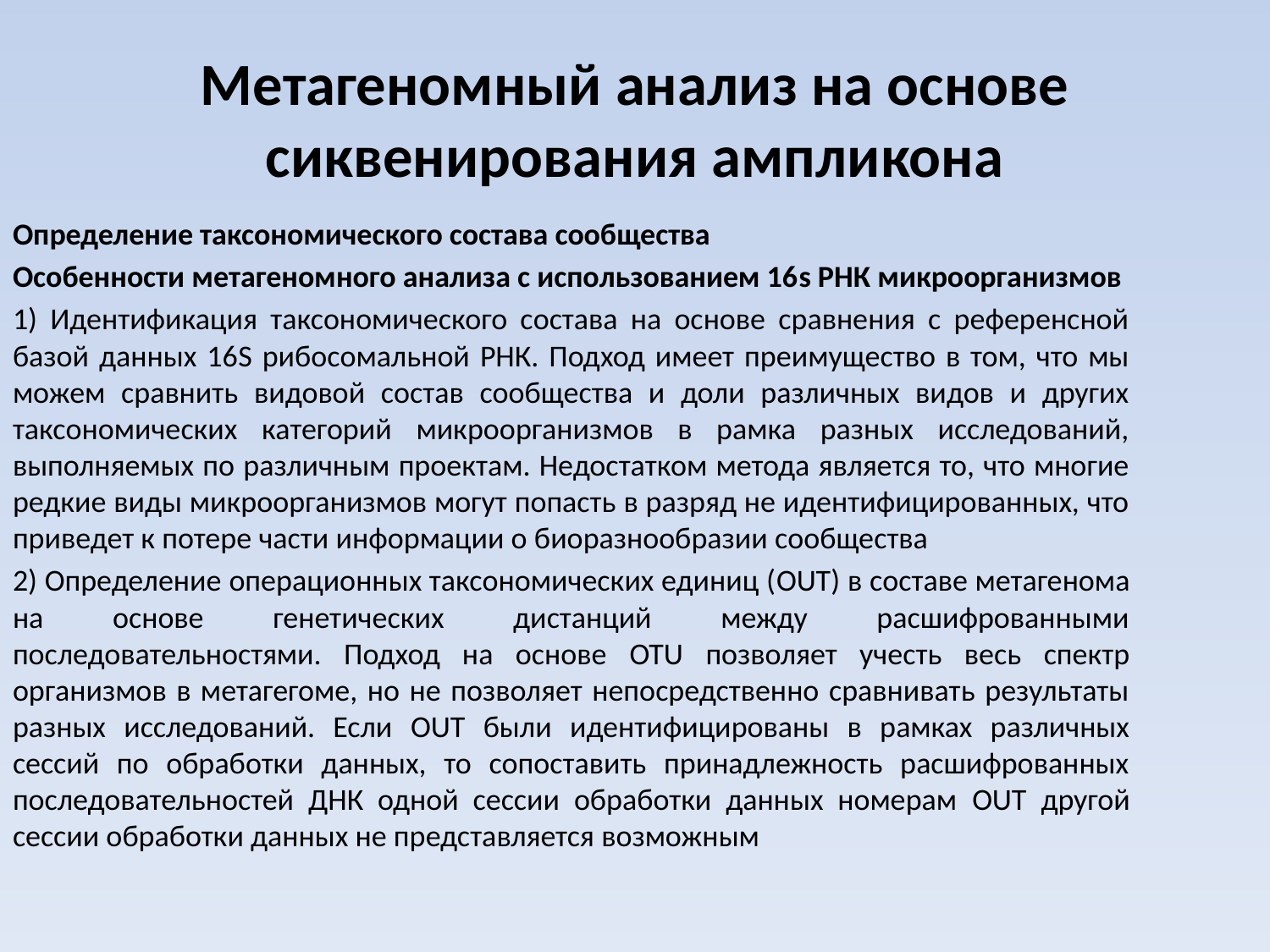

# Метагеномный анализ на основе сиквенирования ампликона
Определение таксономического состава сообщества
Особенности метагеномного анализа с использованием 16s РНК микроорганизмов
1) Идентификация таксономического состава на основе сравнения с референсной базой данных 16S рибосомальной РНК. Подход имеет преимущество в том, что мы можем сравнить видовой состав сообщества и доли различных видов и других таксономических категорий микроорганизмов в рамка разных исследований, выполняемых по различным проектам. Недостатком метода является то, что многие редкие виды микроорганизмов могут попасть в разряд не идентифицированных, что приведет к потере части информации о биоразнообразии сообщества
2) Определение операционных таксономических единиц (OUT) в составе метагенома на основе генетических дистанций между расшифрованными последовательностями. Подход на основе OTU позволяет учесть весь спектр организмов в метагегоме, но не позволяет непосредственно сравнивать результаты разных исследований. Если OUT были идентифицированы в рамках различных сессий по обработки данных, то сопоставить принадлежность расшифрованных последовательностей ДНК одной сессии обработки данных номерам OUT другой сессии обработки данных не представляется возможным